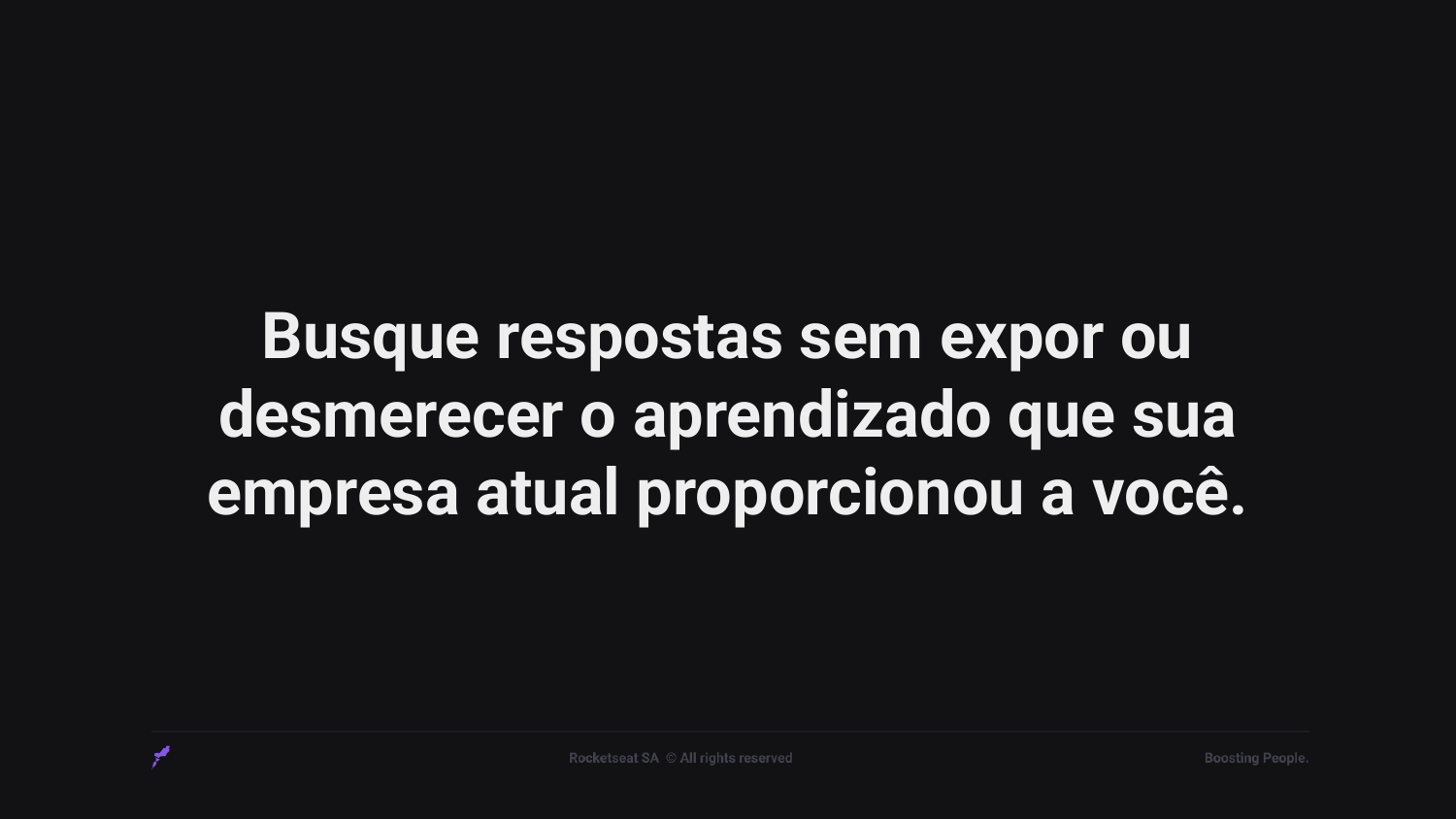

# Busque respostas sem expor ou desmerecer o aprendizado que sua empresa atual proporcionou a você.